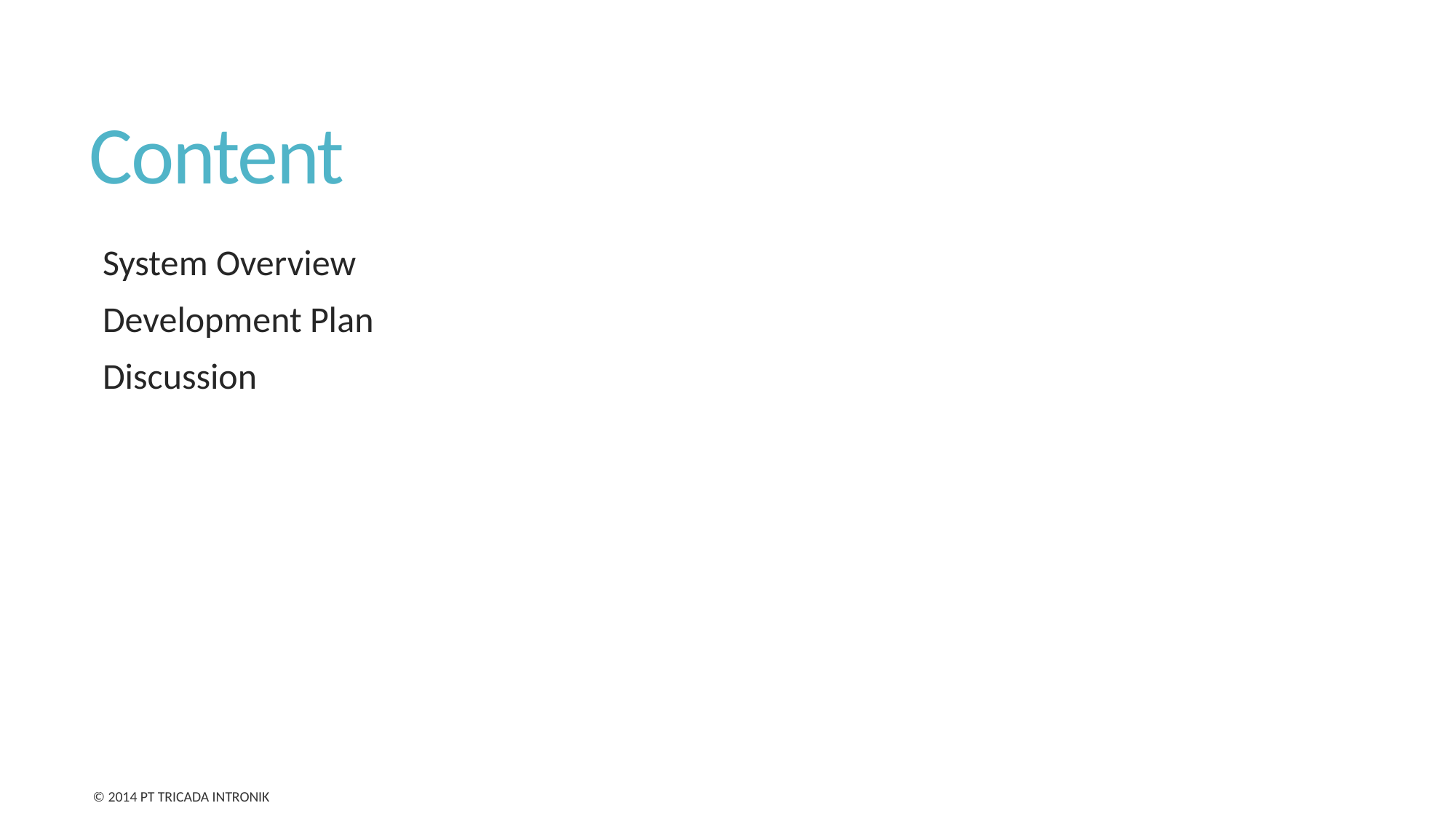

# Content
System Overview
Development Plan
Discussion
© 2014 PT Tricada Intronik